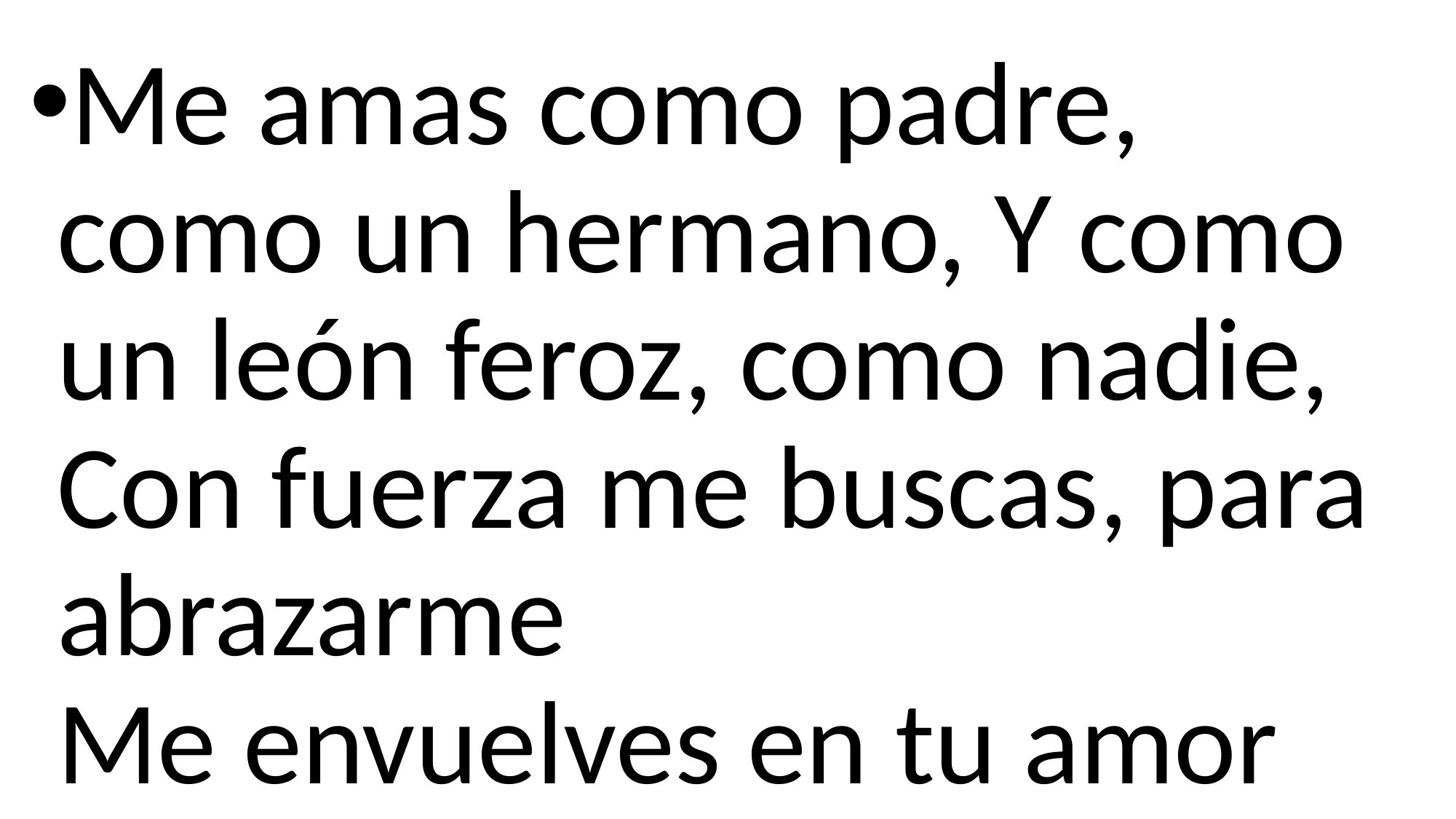

Me amas como padre, como un hermano, Y como un león feroz, como nadie, Con fuerza me buscas, para abrazarme
Me envuelves en tu amor